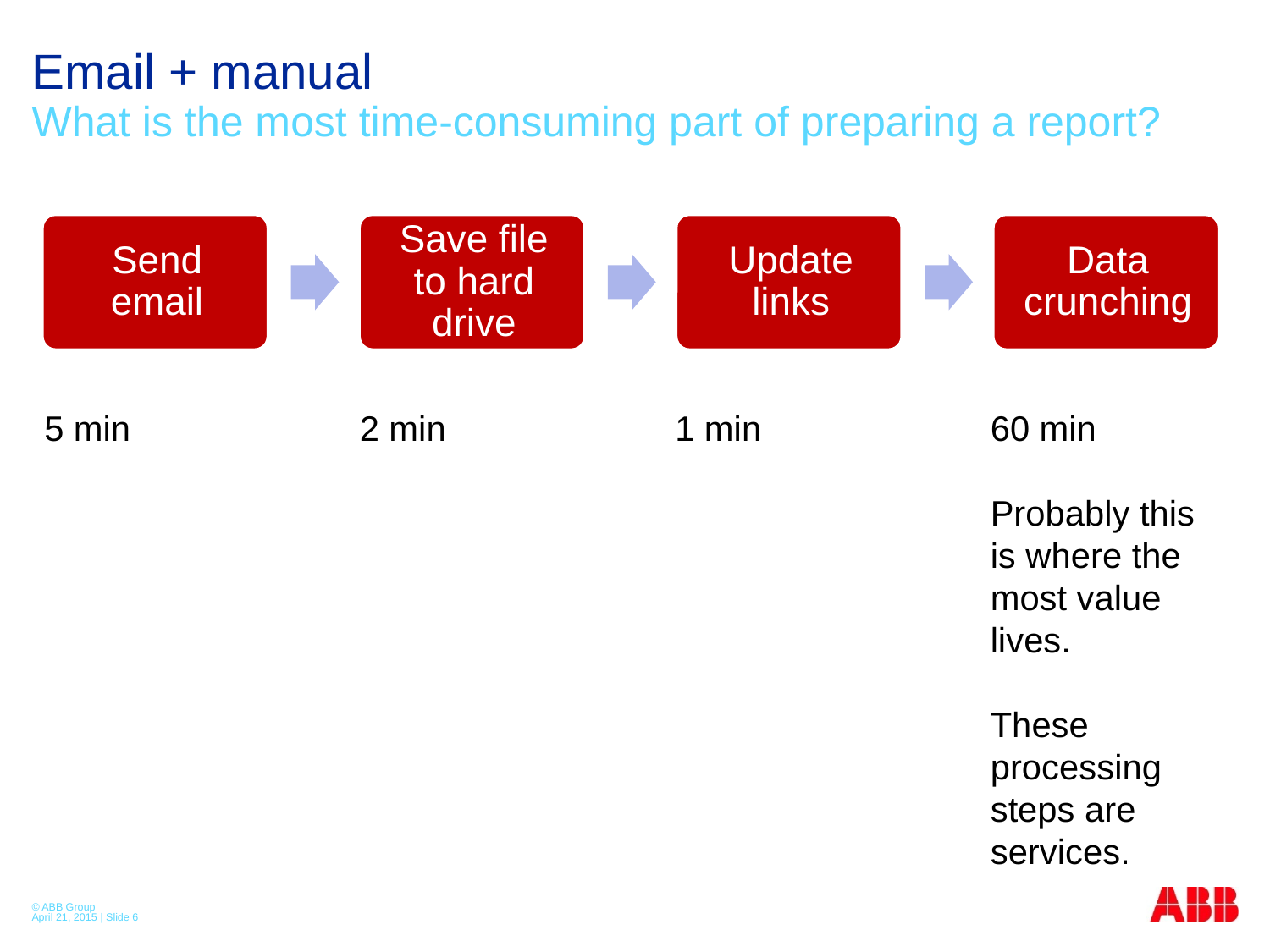

# Email + manual What is the most time-consuming part of preparing a report?
Send email

Save file to hard drive

Update links

Data crunching
5 min

2 min

1 min

60 min

Probably this is where the most value lives.

These processing steps are services.

© ABB Group
April 21, 2015 | Slide 6